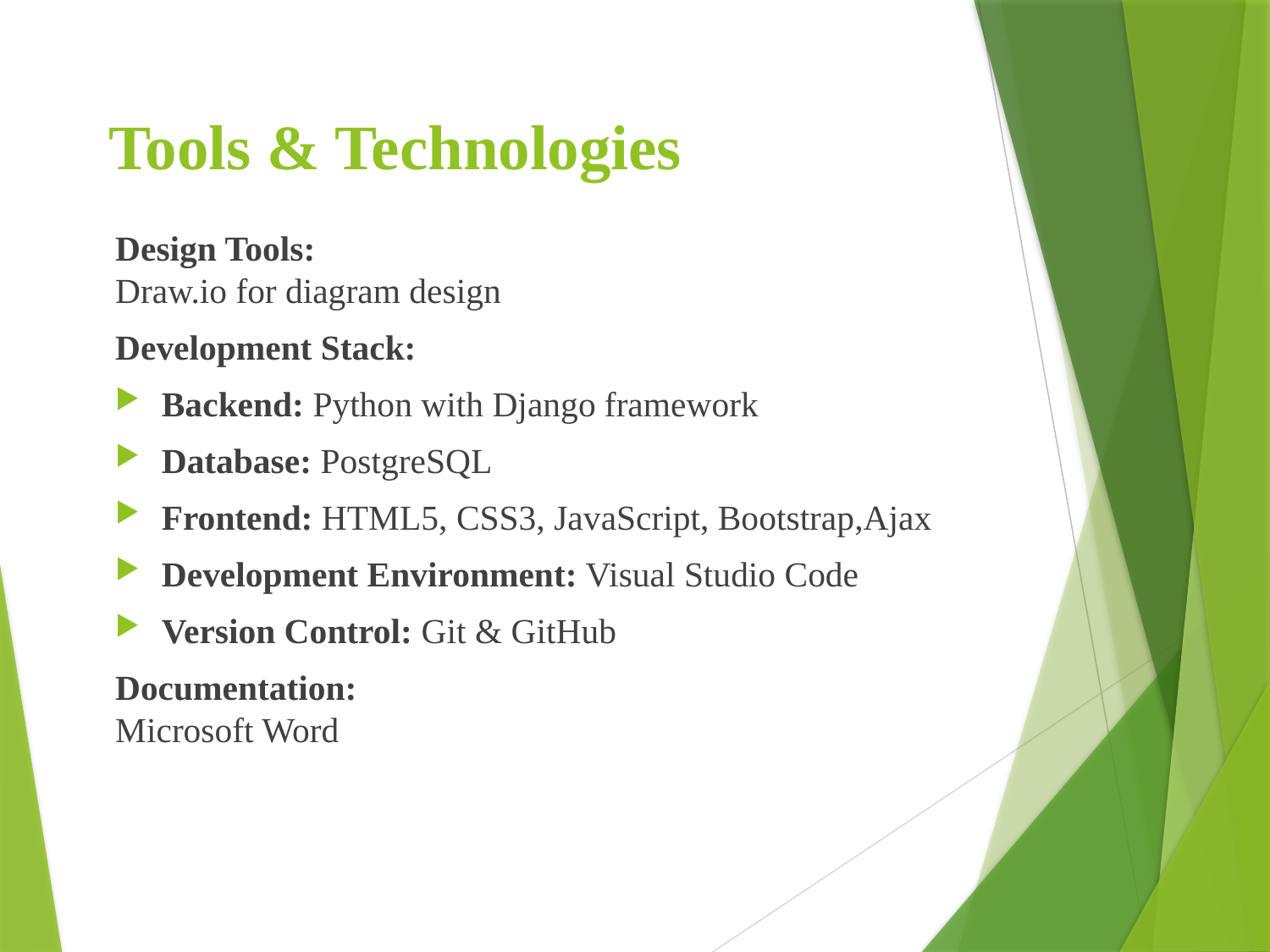

# Tools & Technologies
Design Tools:
Draw.io for diagram design
Development Stack:
Backend: Python with Django framework
Database: PostgreSQL
Frontend: HTML5, CSS3, JavaScript, Bootstrap,Ajax
Development Environment: Visual Studio Code
Version Control: Git & GitHub
Documentation:
Microsoft Word